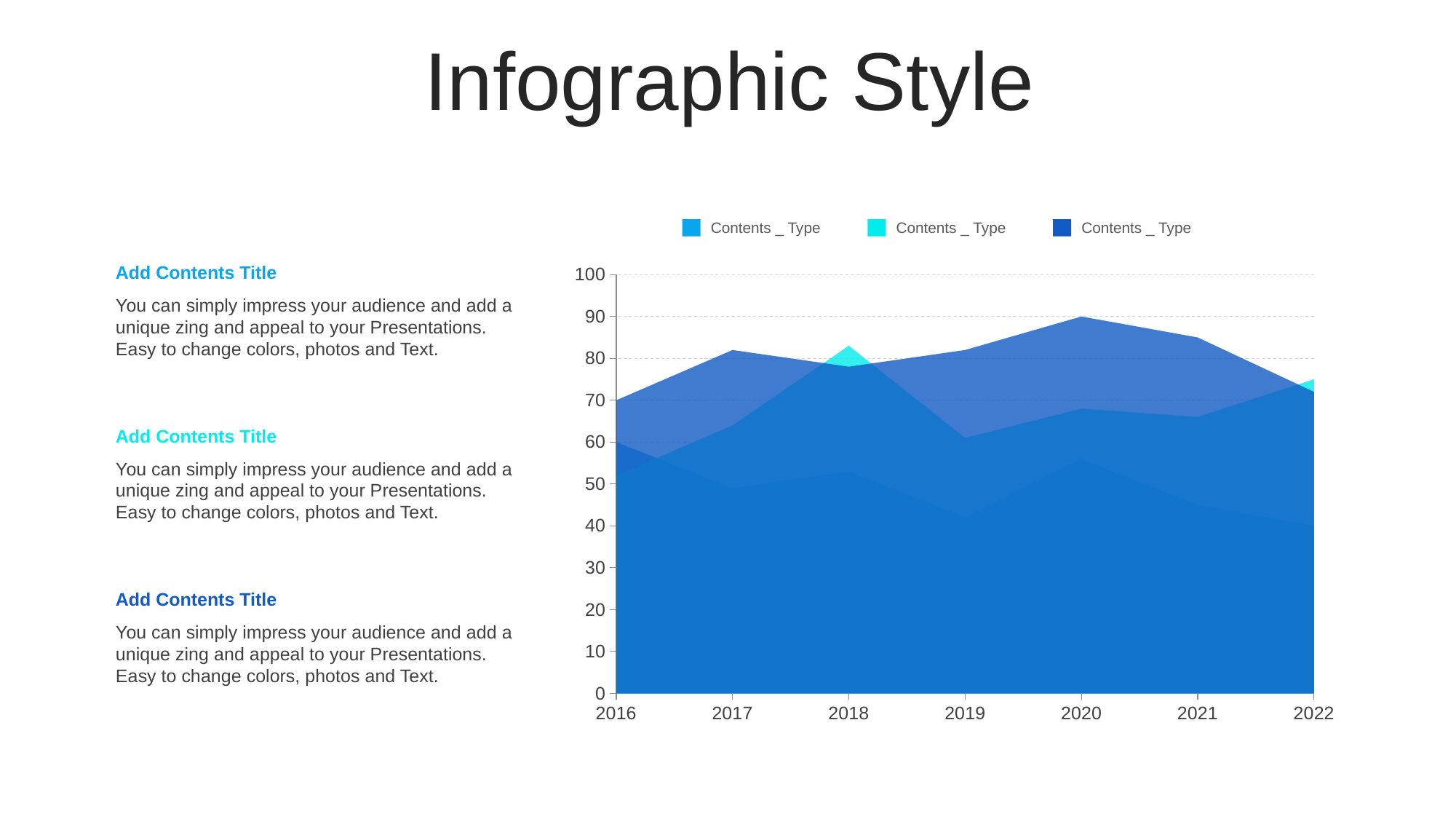

Infographic Style
Contents _ Type

Contents _ Type

Contents _ Type

### Chart

| Category | Series 1 | Series 2 | Series 22 |
|---|---|---|---|
| 2016 | 70.0 | 52.0 | 60.0 |
| 2017 | 82.0 | 64.0 | 49.0 |
| 2018 | 78.0 | 83.0 | 53.0 |
| 2019 | 82.0 | 61.0 | 42.0 |
| 2020 | 90.0 | 68.0 | 56.0 |
| 2021 | 85.0 | 66.0 | 45.0 |
| 2022 | 72.0 | 75.0 | 40.0 |
Add Contents Title
You can simply impress your audience and add a unique zing and appeal to your Presentations. Easy to change colors, photos and Text.
Add Contents Title
You can simply impress your audience and add a unique zing and appeal to your Presentations. Easy to change colors, photos and Text.
Add Contents Title
You can simply impress your audience and add a unique zing and appeal to your Presentations. Easy to change colors, photos and Text.